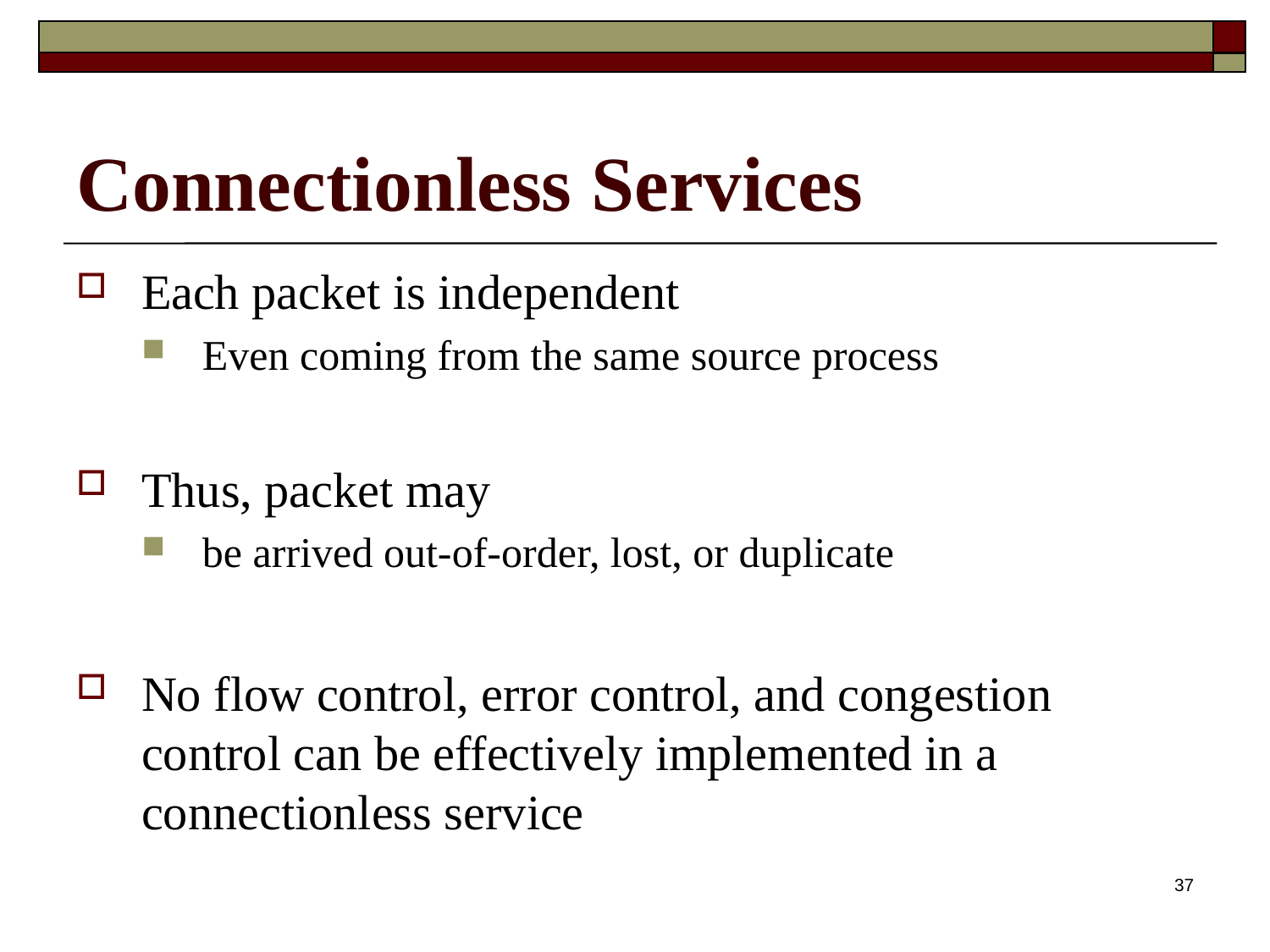

# Connectionless Services
Each packet is independent
Even coming from the same source process

Thus, packet may
be arrived out-of-order, lost, or duplicate

No flow control, error control, and congestion control can be effectively implemented in a connectionless service
37